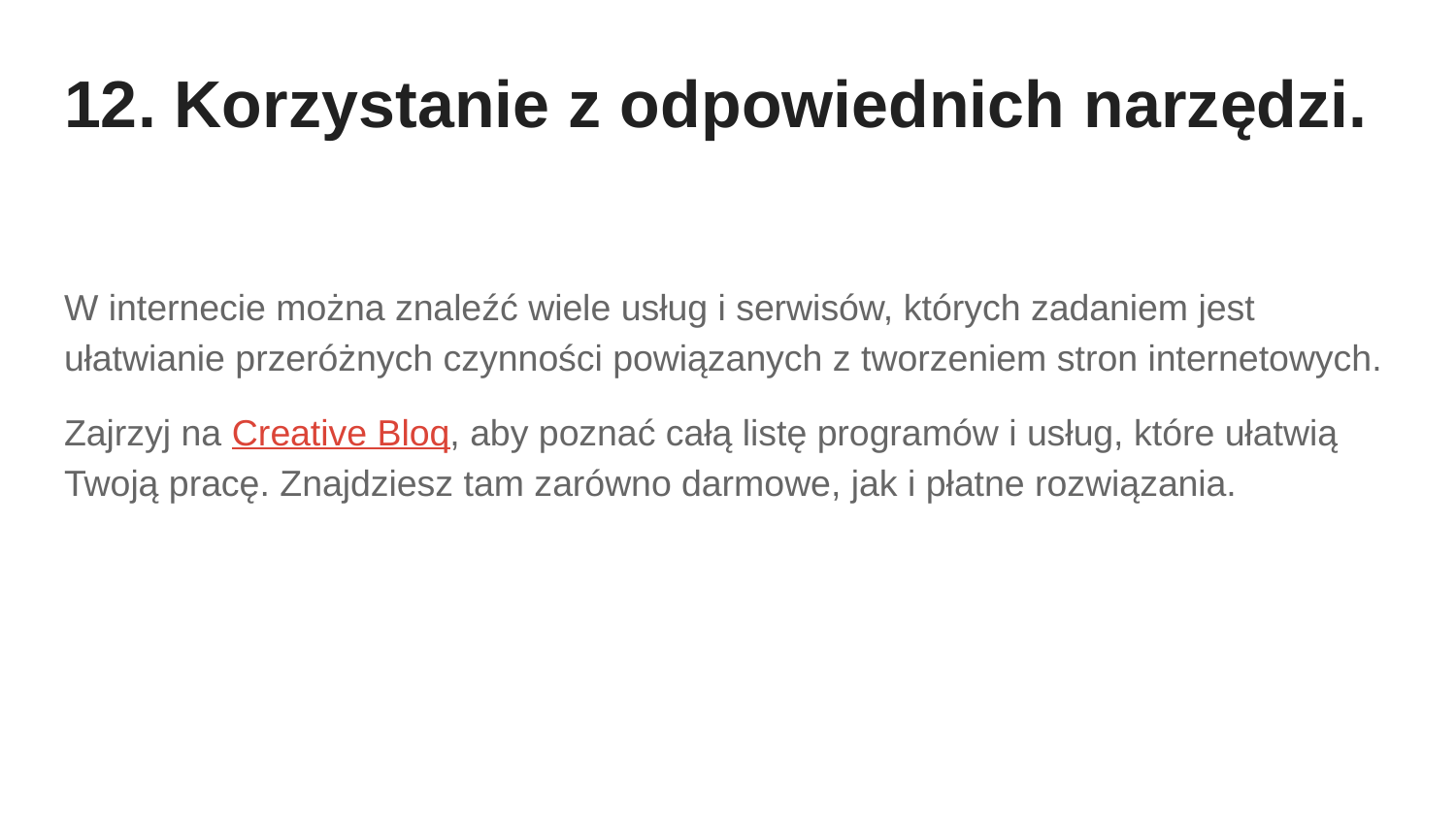

# 12. Korzystanie z odpowiednich narzędzi.

W internecie można znaleźć wiele usług i serwisów, których zadaniem jest ułatwianie przeróżnych czynności powiązanych z tworzeniem stron internetowych.
Zajrzyj na Creative Bloq, aby poznać całą listę programów i usług, które ułatwią Twoją pracę. Znajdziesz tam zarówno darmowe, jak i płatne rozwiązania.